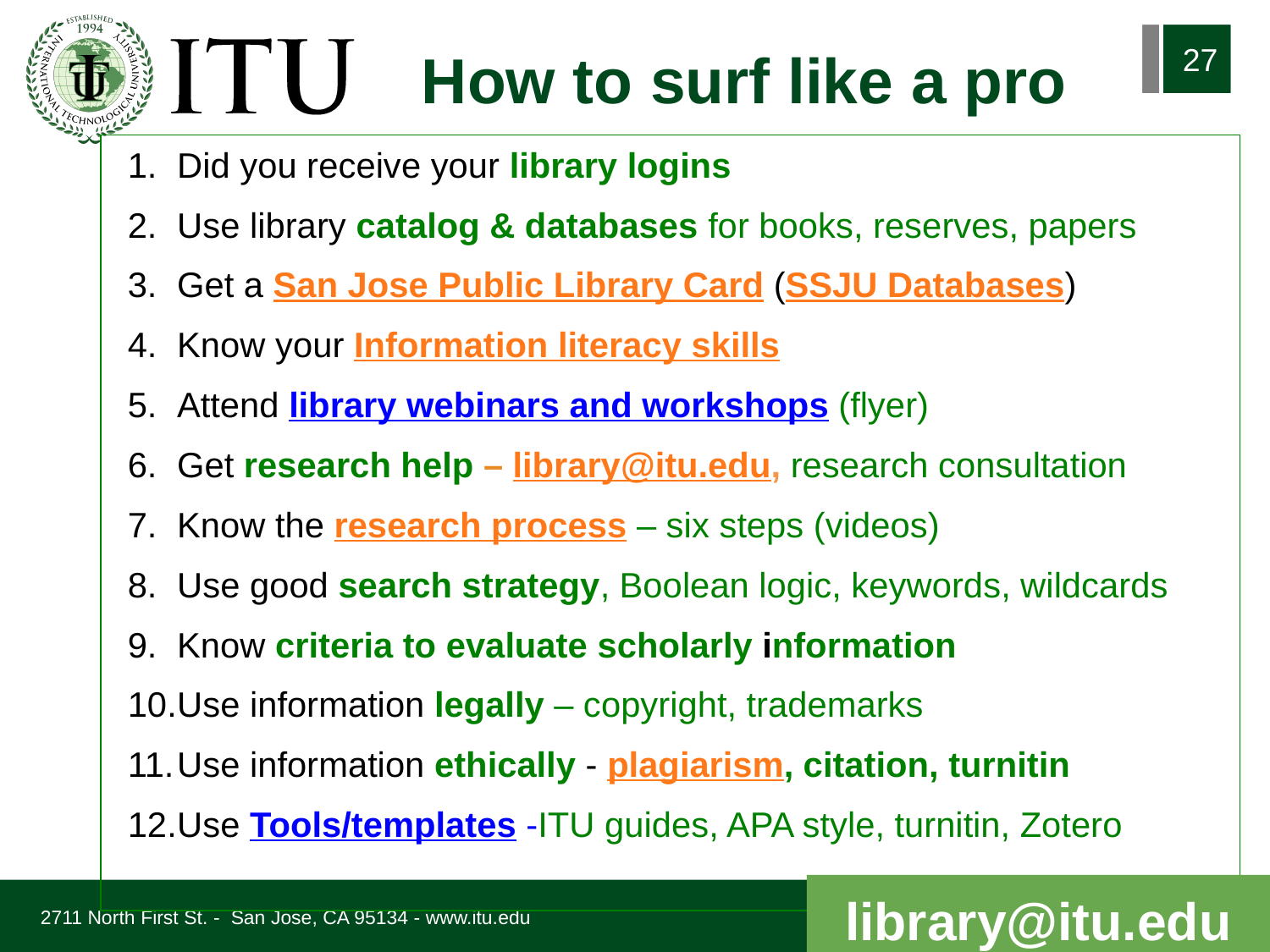

# How to surf like a pro
27
Did you receive your library logins
Use library catalog & databases for books, reserves, papers
Get a San Jose Public Library Card (SSJU Databases)
Know your Information literacy skills
Attend library webinars and workshops (flyer)
Get research help – library@itu.edu, research consultation
Know the research process – six steps (videos)
Use good search strategy, Boolean logic, keywords, wildcards
Know criteria to evaluate scholarly information
Use information legally – copyright, trademarks
Use information ethically - plagiarism, citation, turnitin
Use Tools/templates -ITU guides, APA style, turnitin, Zotero

library@itu.edu
2711 North First St. -  San Jose, CA 95134 - www.itu.edu
11/7/17